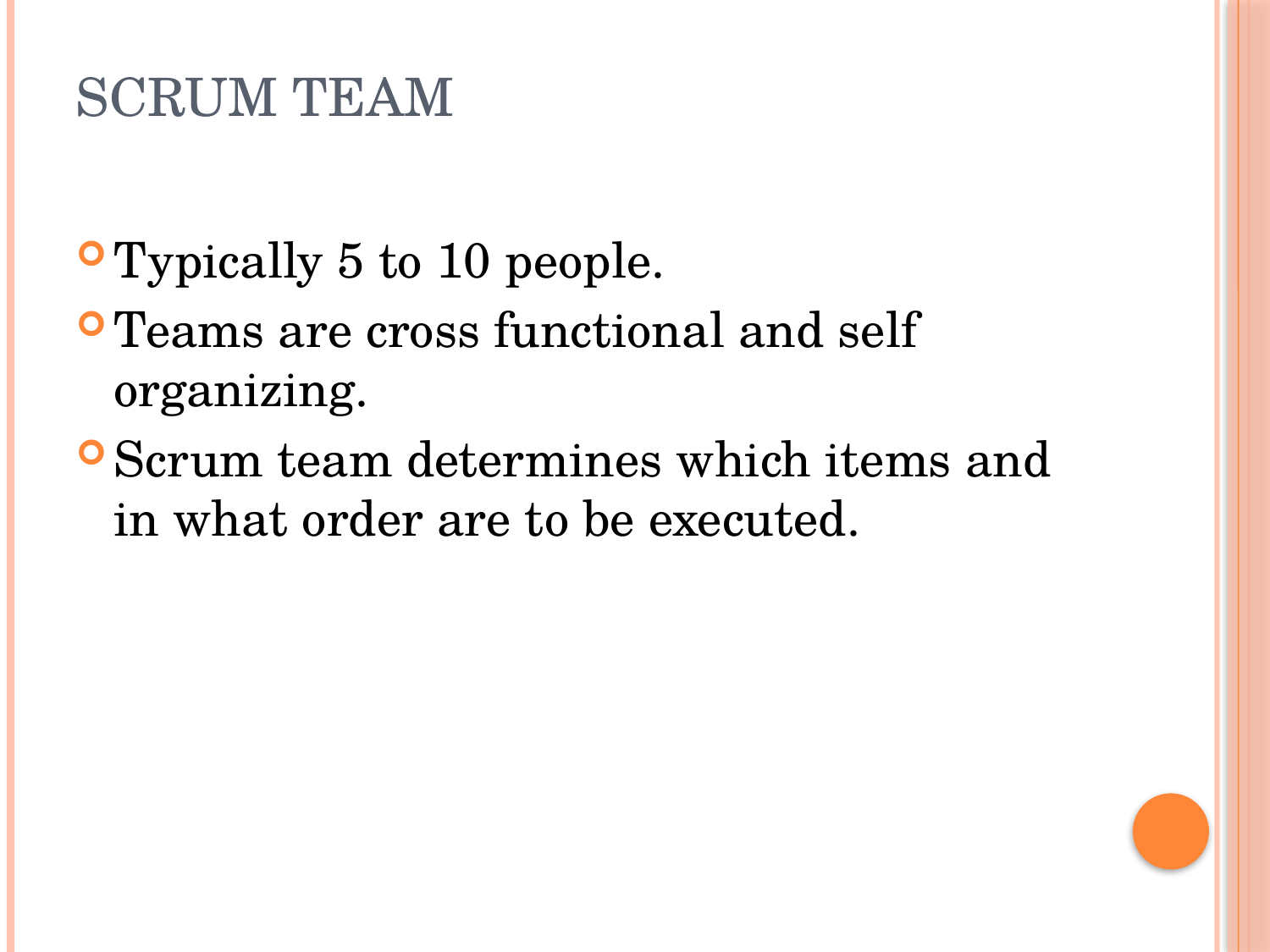

# Scrum Team
Typically 5 to 10 people.
Teams are cross functional and self organizing.
Scrum team determines which items and in what order are to be executed.